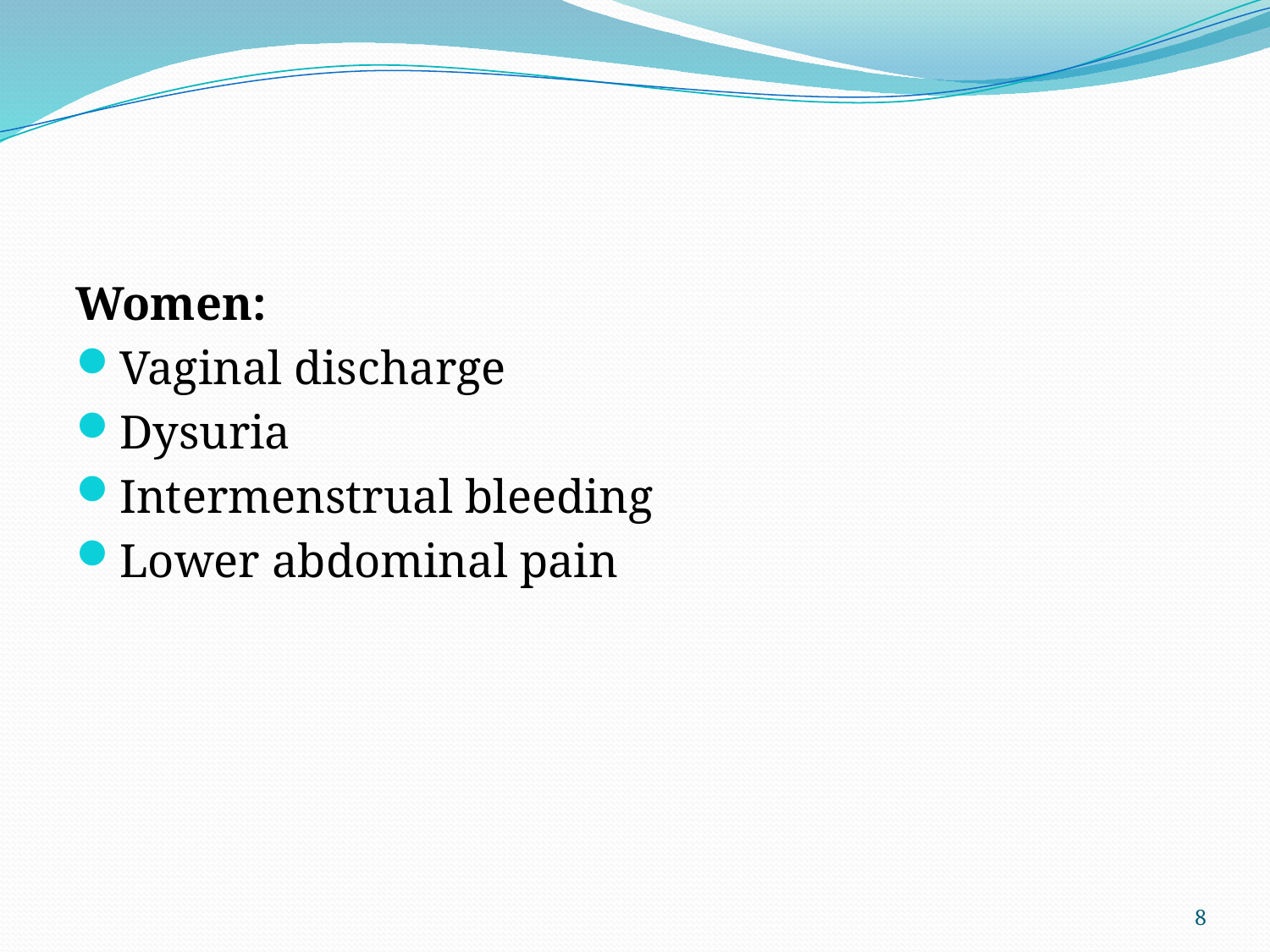

#
Women:
Vaginal discharge
Dysuria
Intermenstrual bleeding
Lower abdominal pain
8